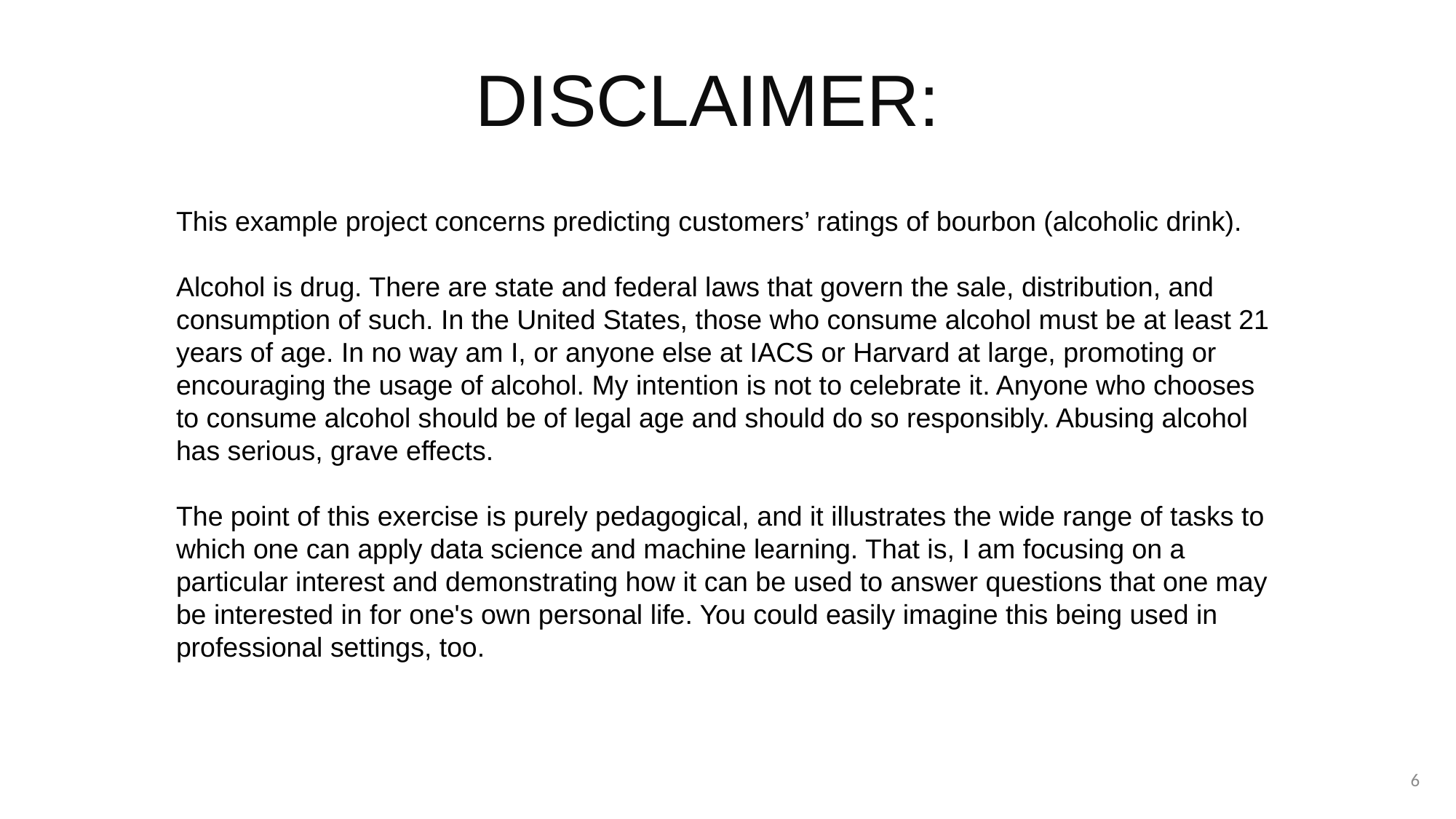

DISCLAIMER:
This example project concerns predicting customers’ ratings of bourbon (alcoholic drink).

Alcohol is drug. There are state and federal laws that govern the sale, distribution, and consumption of such. In the United States, those who consume alcohol must be at least 21 years of age. In no way am I, or anyone else at IACS or Harvard at large, promoting or encouraging the usage of alcohol. My intention is not to celebrate it. Anyone who chooses to consume alcohol should be of legal age and should do so responsibly. Abusing alcohol has serious, grave effects.

The point of this exercise is purely pedagogical, and it illustrates the wide range of tasks to which one can apply data science and machine learning. That is, I am focusing on a particular interest and demonstrating how it can be used to answer questions that one may be interested in for one's own personal life. You could easily imagine this being used in professional settings, too.
6